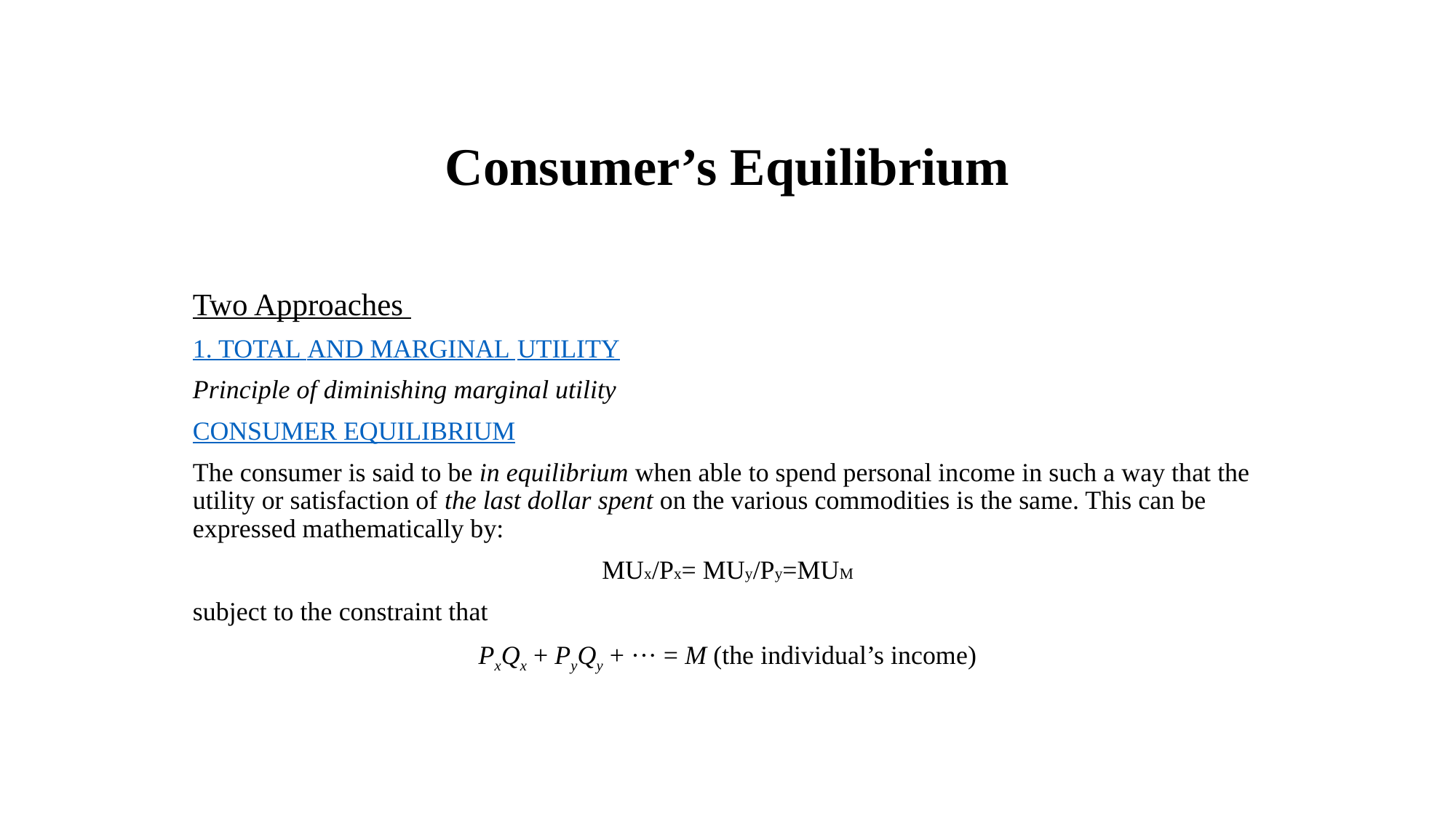

# Consumer’s Equilibrium
Two Approaches
1. TOTAL AND MARGINAL UTILITY
Principle of diminishing marginal utility
CONSUMER EQUILIBRIUM
The consumer is said to be in equilibrium when able to spend personal income in such a way that the utility or satisfaction of the last dollar spent on the various commodities is the same. This can be expressed mathematically by:
MUx/Px= MUy/Py=MUM
subject to the constraint that
PxQx + PyQy + ··· = M (the individual’s income)